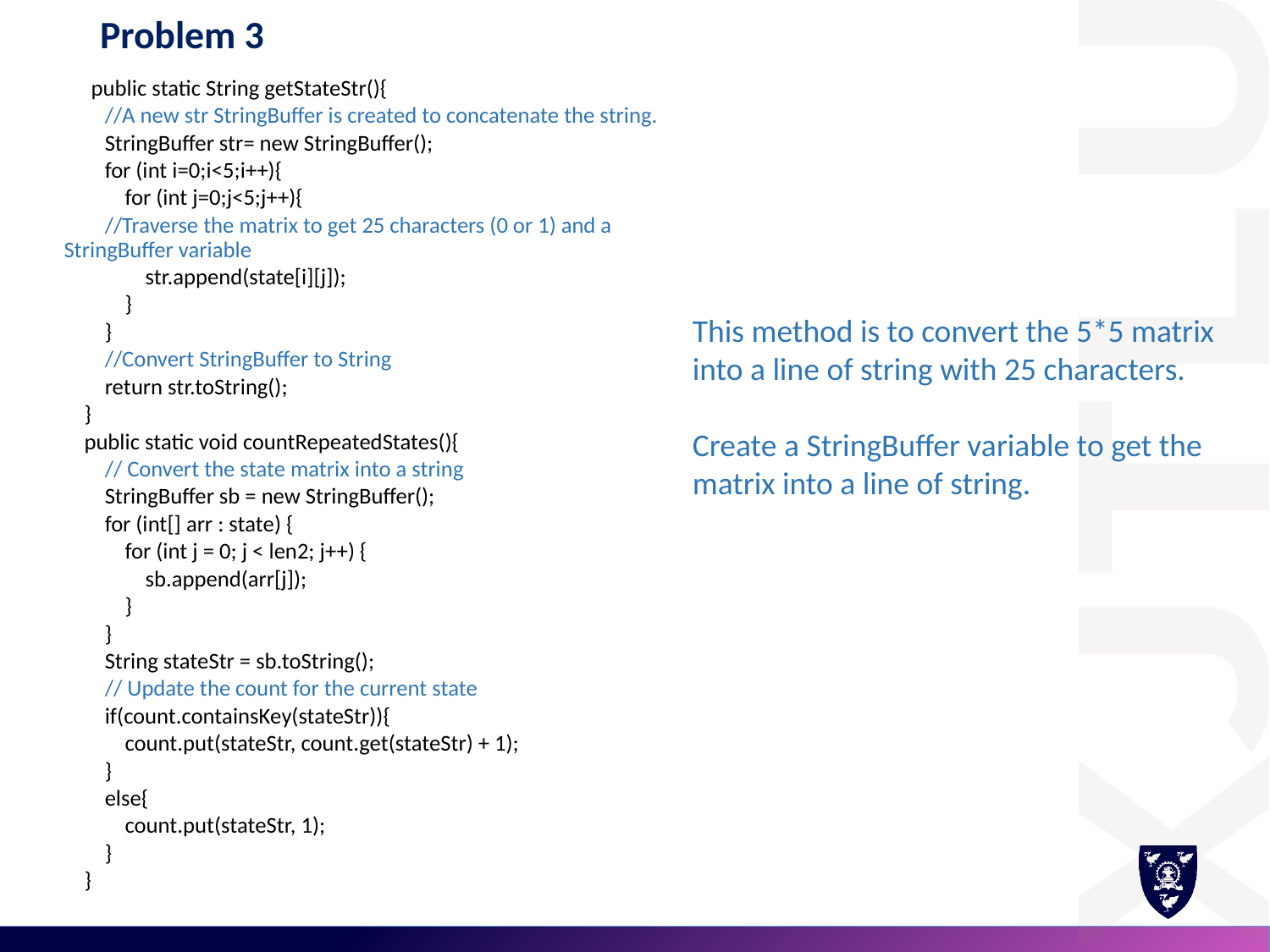

# Problem 3
       public static String getStateStr(){
        //A new str StringBuffer is created to concatenate the string.
        StringBuffer str= new StringBuffer();
        for (int i=0;i<5;i++){
            for (int j=0;j<5;j++){
        //Traverse the matrix to get 25 characters (0 or 1) and a StringBuffer variable
                str.append(state[i][j]);
            }
        }
        //Convert StringBuffer to String
        return str.toString();
    }
    public static void countRepeatedStates(){
        // Convert the state matrix into a string
        StringBuffer sb = new StringBuffer();
        for (int[] arr : state) {
            for (int j = 0; j < len2; j++) {
                sb.append(arr[j]);
            }
        }
        String stateStr = sb.toString();
        // Update the count for the current state
        if(count.containsKey(stateStr)){
            count.put(stateStr, count.get(stateStr) + 1);
        }
        else{
            count.put(stateStr, 1);
        }
    }
This method is to convert the 5*5 matrix into a line of string with 25 characters.

Create a StringBuffer variable to get the matrix into a line of string.